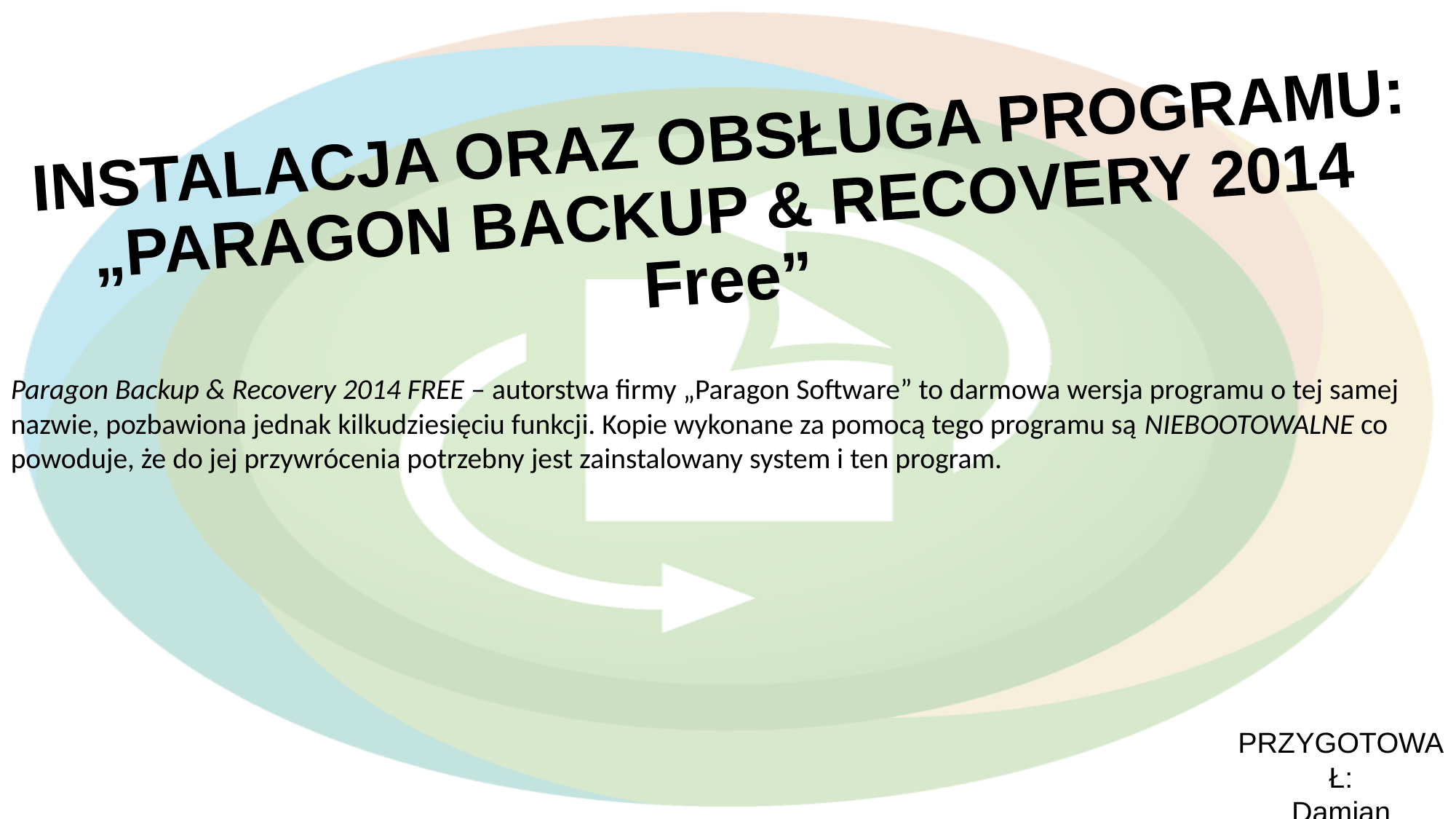

# INSTALACJA ORAZ OBSŁUGA PROGRAMU: „PARAGON BACKUP & RECOVERY 2014 Free”
Paragon Backup & Recovery 2014 FREE – autorstwa firmy „Paragon Software” to darmowa wersja programu o tej samej nazwie, pozbawiona jednak kilkudziesięciu funkcji. Kopie wykonane za pomocą tego programu są NIEBOOTOWALNE co powoduje, że do jej przywrócenia potrzebny jest zainstalowany system i ten program.
PRZYGOTOWAŁ:
Damian Barwiołek